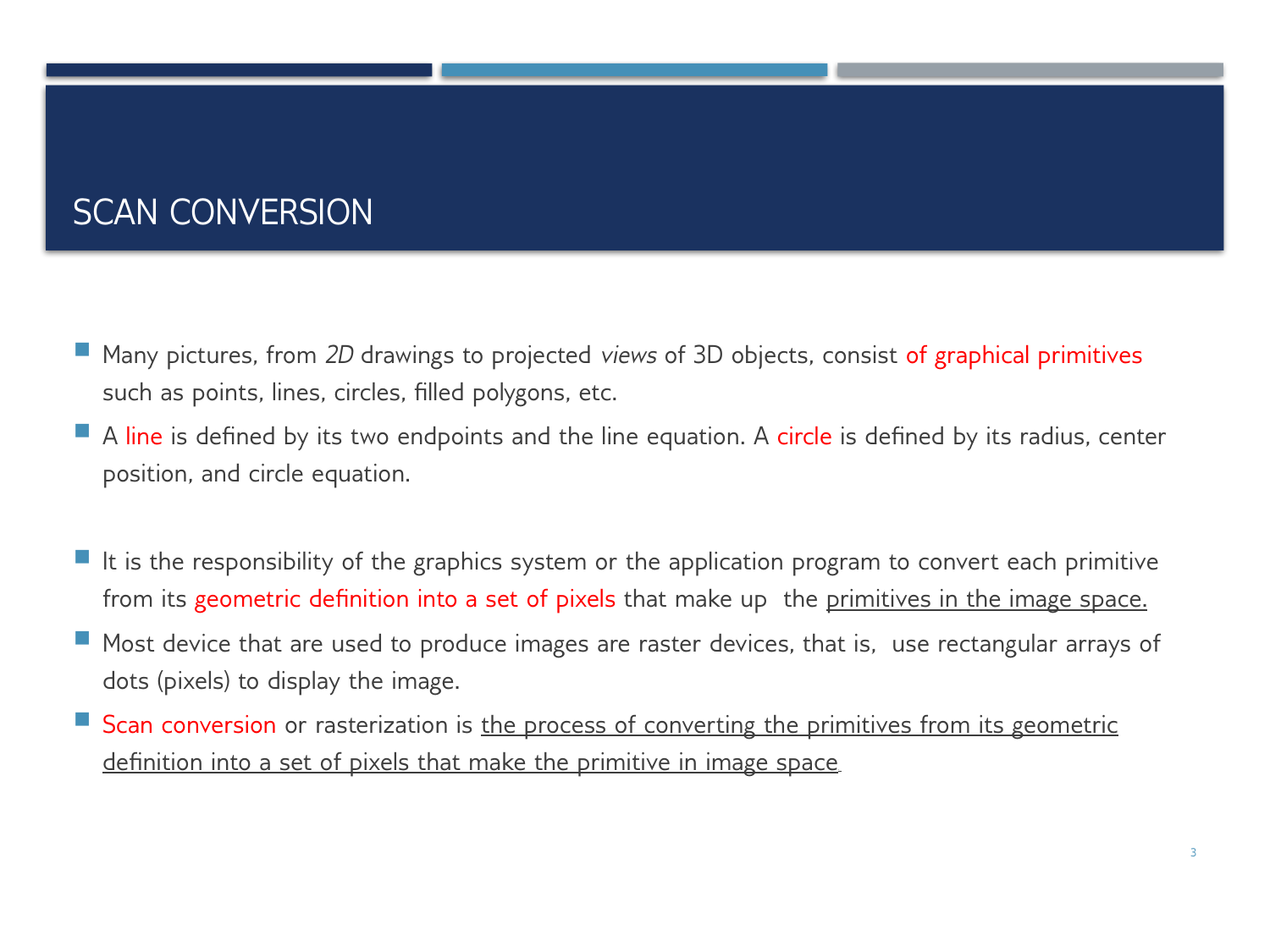

# Scan conversion
Many pictures, from 2D drawings to projected views of 3D objects, consist of graphical primitives such as points, lines, circles, filled polygons, etc.
A line is defined by its two endpoints and the line equation. A circle is defined by its radius, center position, and circle equation.

It is the responsibility of the graphics system or the application program to convert each primitive from its geometric definition into a set of pixels that make up  the primitives in the image space.
Most device that are used to produce images are raster devices, that is,  use rectangular arrays of dots (pixels) to display the image.
Scan conversion or rasterization is the process of converting the primitives from its geometric definition into a set of pixels that make the primitive in image space.

3